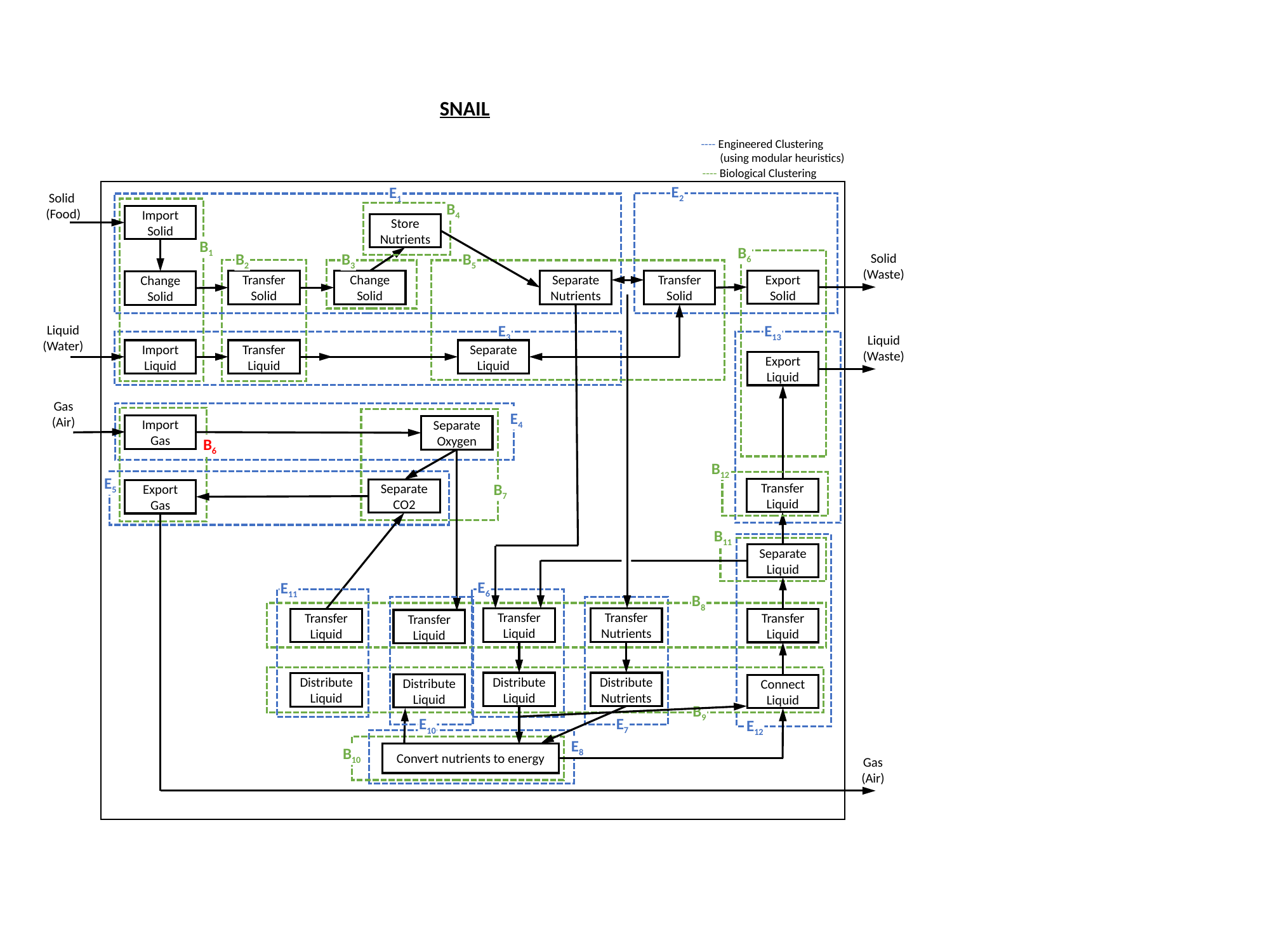

SNAIL
---- Engineered Clustering
       (using modular heuristics)
---- Biological Clustering

E2
E1
E3
E13
E4
E5
E6
E7
E12
E8

Solid
(Food)

B4

Import
Solid
Store Nutrients
B1
B6
Solid
(Waste)
B3
B2
B5
Export
Solid
Transfer
Solid
Change
Solid
Separate
Nutrients
Transfer
Solid
Change
Solid
Liquid
(Water)
Liquid
(Waste)
Import
Liquid
Transfer
Liquid
Separate
Liquid
Export Liquid

Gas
(Air)
Import
Gas
Separate
Oxygen
B6
B12

Transfer Liquid
Separate CO2
Export
Gas
B7
B11
Separate Liquid

E11

B8

Transfer
Liquid
Transfer
Nutrients
Transfer
Liquid
Transfer
Liquid
Transfer
Liquid
Distribute
Liquid
Distribute
Nutrients
Distribute
Liquid
Distribute
Liquid
Connect
Liquid
B9
E10
Convert nutrients to energy
B10
Gas
(Air)